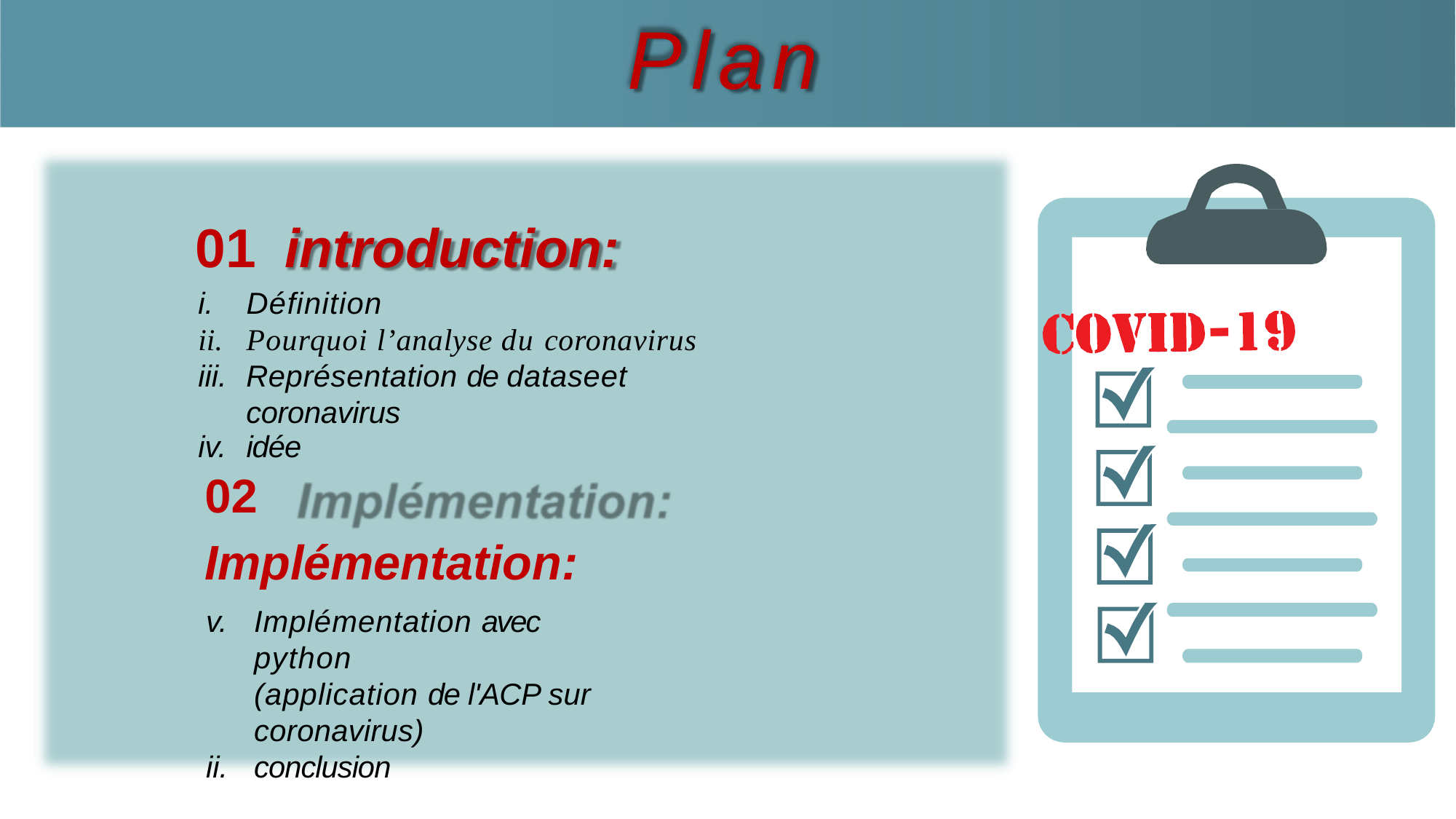

# Plan

01	introduction:
Définition
Pourquoi l’analyse du coronavirus
Représentation de dataseet  coronavirus
idée
02	Implémentation:
Implémentation avec python
(application de l'ACP sur coronavirus)
conclusion